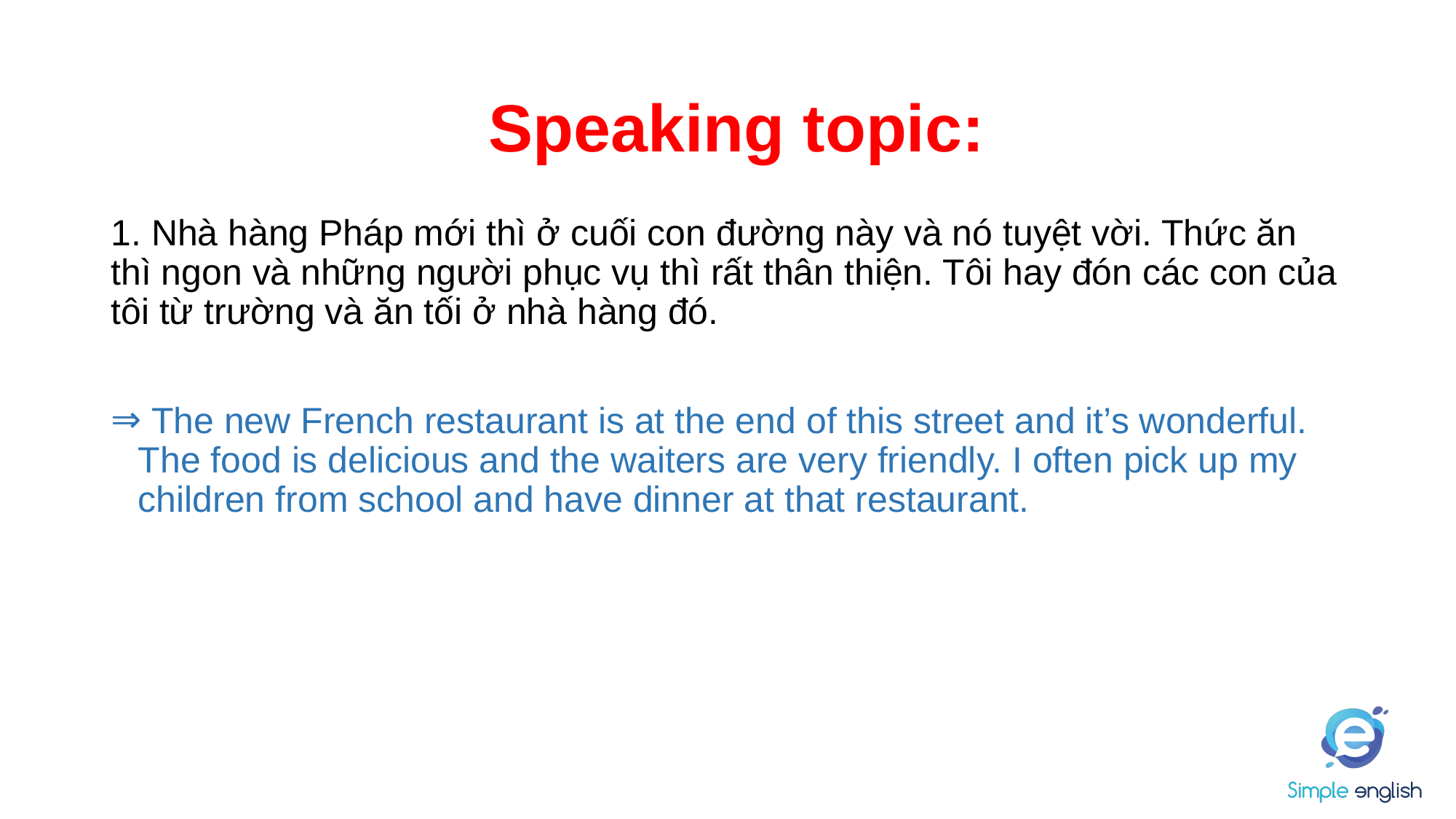

# Speaking topic:
1. Nhà hàng Pháp mới thì ở cuối con đường này và nó tuyệt vời. Thức ăn thì ngon và những người phục vụ thì rất thân thiện. Tôi hay đón các con của tôi từ trường và ăn tối ở nhà hàng đó.

 The new French restaurant is at the end of this street and it’s wonderful. The food is delicious and the waiters are very friendly. I often pick up my children from school and have dinner at that restaurant.